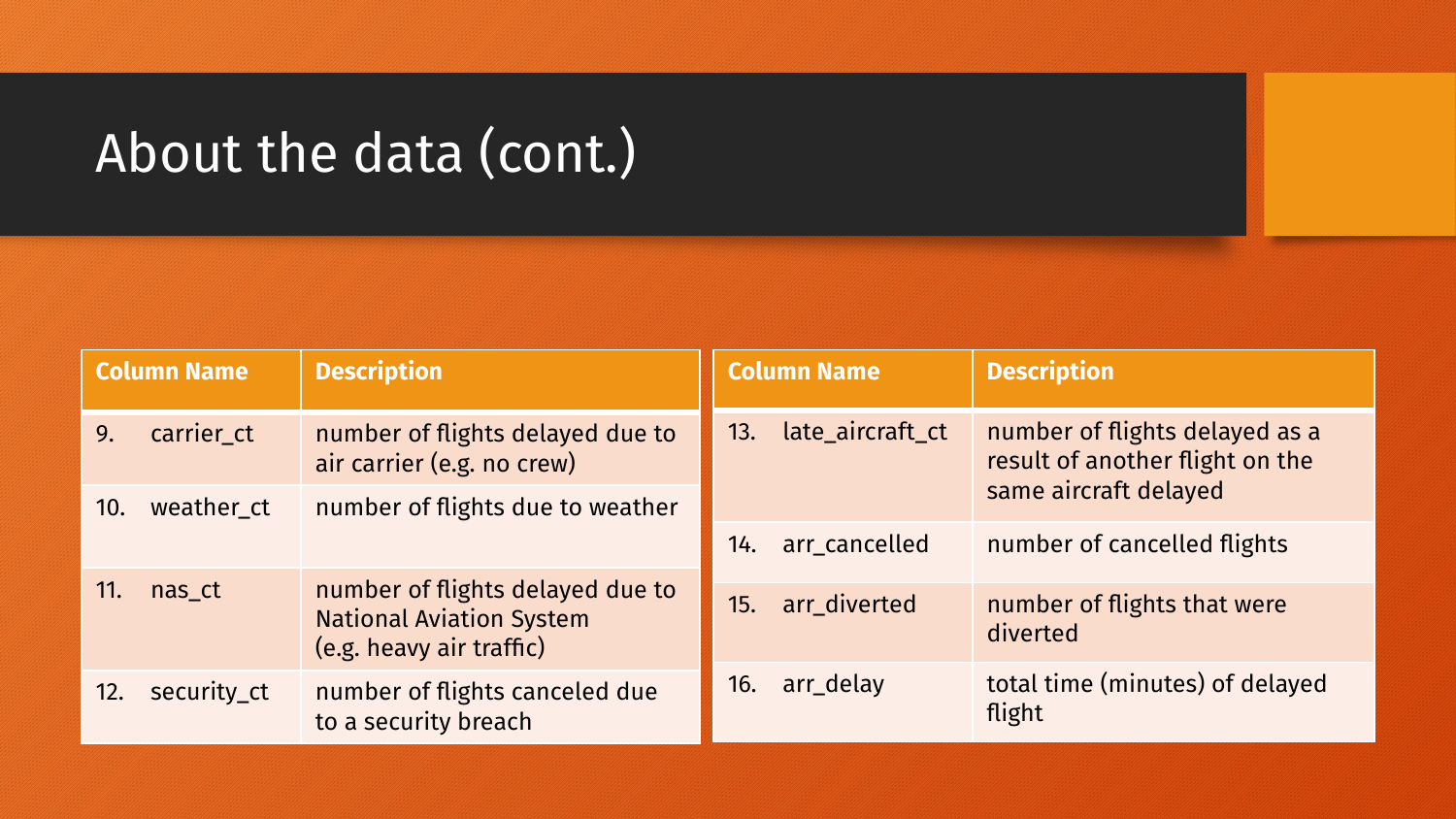

# About the data (cont.)
| Column Name | Description |
| --- | --- |
| late\_aircraft\_ct | number of flights delayed as a result of another flight on the same aircraft delayed |
| arr\_cancelled | number of cancelled flights |
| arr\_diverted | number of flights that were diverted |
| arr\_delay | total time (minutes) of delayed flight |
| Column Name | Description |
| --- | --- |
| carrier\_ct | number of flights delayed due to air carrier (e.g. no crew) |
| weather\_ct | number of flights due to weather |
| nas\_ct | number of flights delayed due to National Aviation System (e.g. heavy air traffic) |
| security\_ct | number of flights canceled due to a security breach |